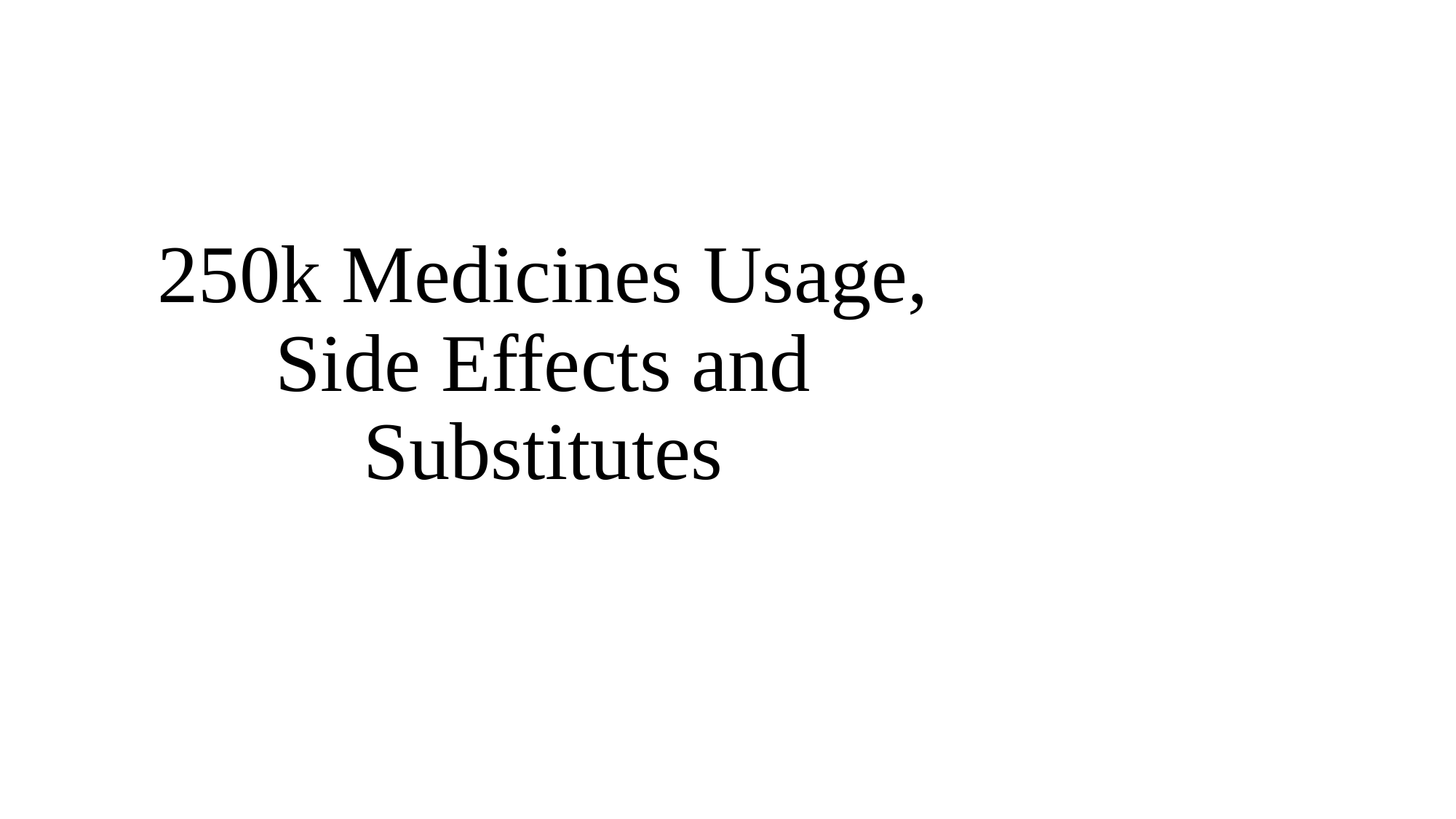

# 250k Medicines Usage, Side Effects and Substitutes